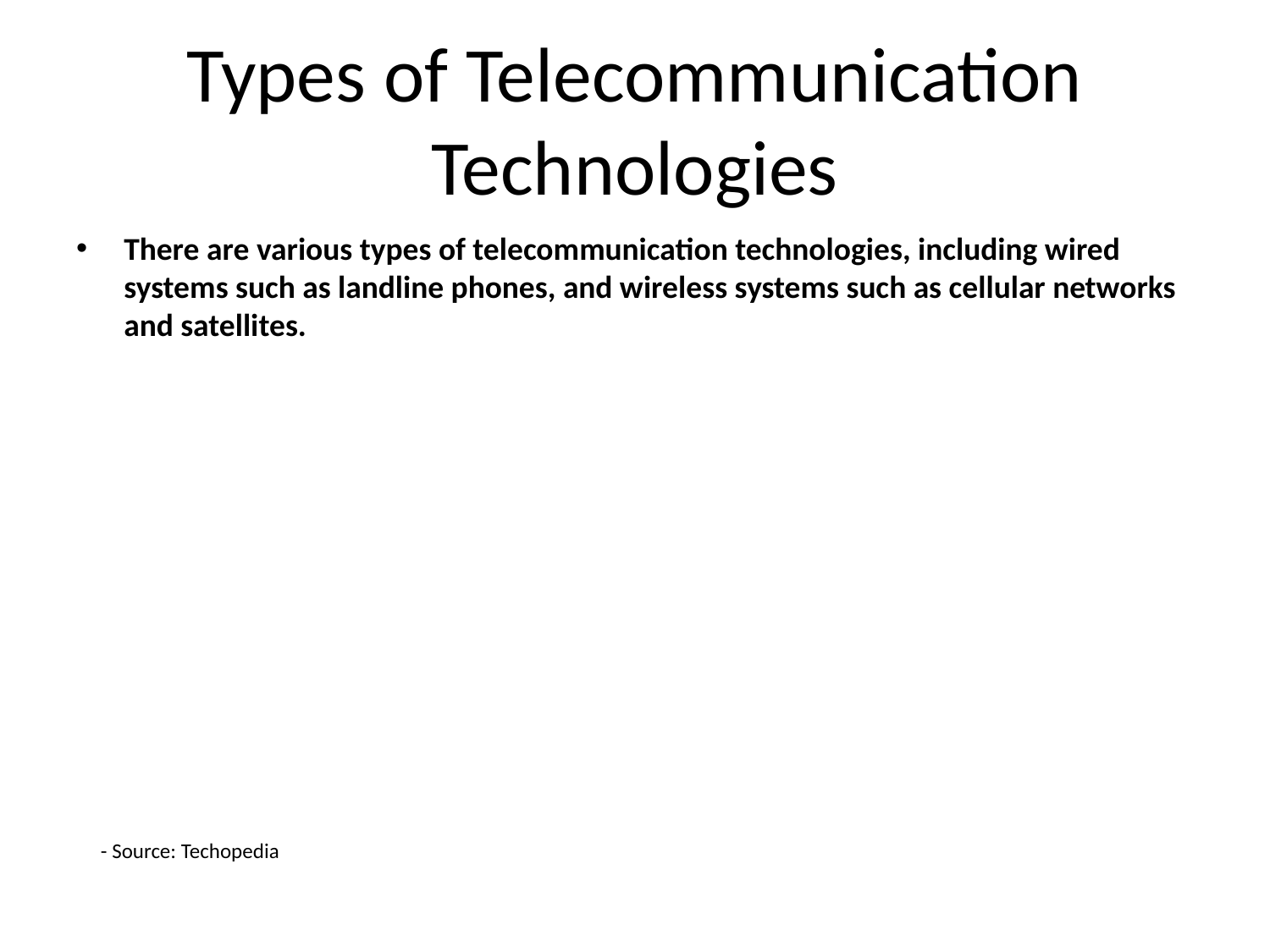

# Types of Telecommunication Technologies
There are various types of telecommunication technologies, including wired systems such as landline phones, and wireless systems such as cellular networks and satellites.

- Source: Techopedia